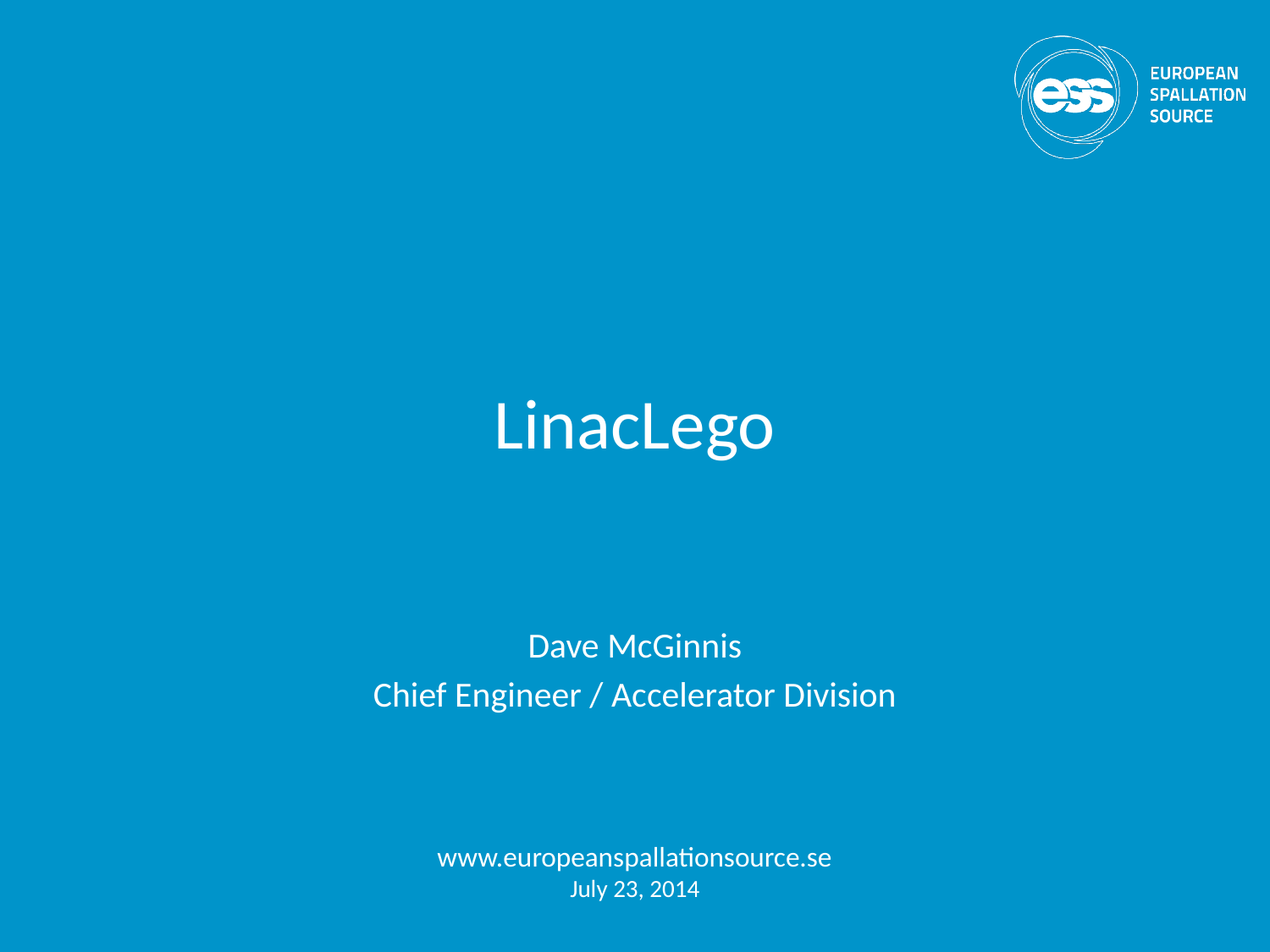

# LinacLego
Dave McGinnis
Chief Engineer / Accelerator Division
www.europeanspallationsource.se
July 23, 2014